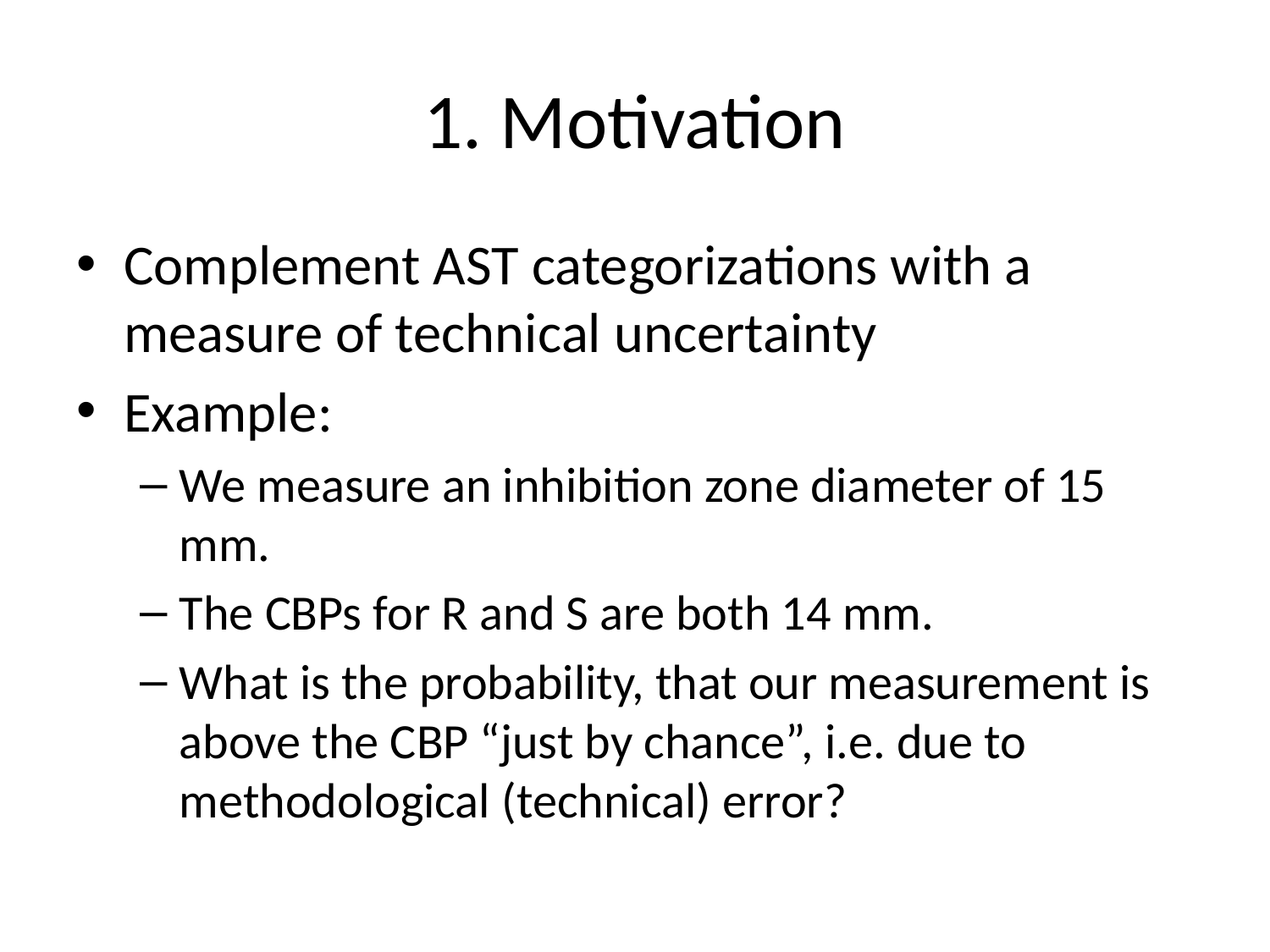

# 1. Motivation
Complement AST categorizations with a measure of technical uncertainty
Example:
We measure an inhibition zone diameter of 15 mm.
The CBPs for R and S are both 14 mm.
What is the probability, that our measurement is above the CBP “just by chance”, i.e. due to methodological (technical) error?